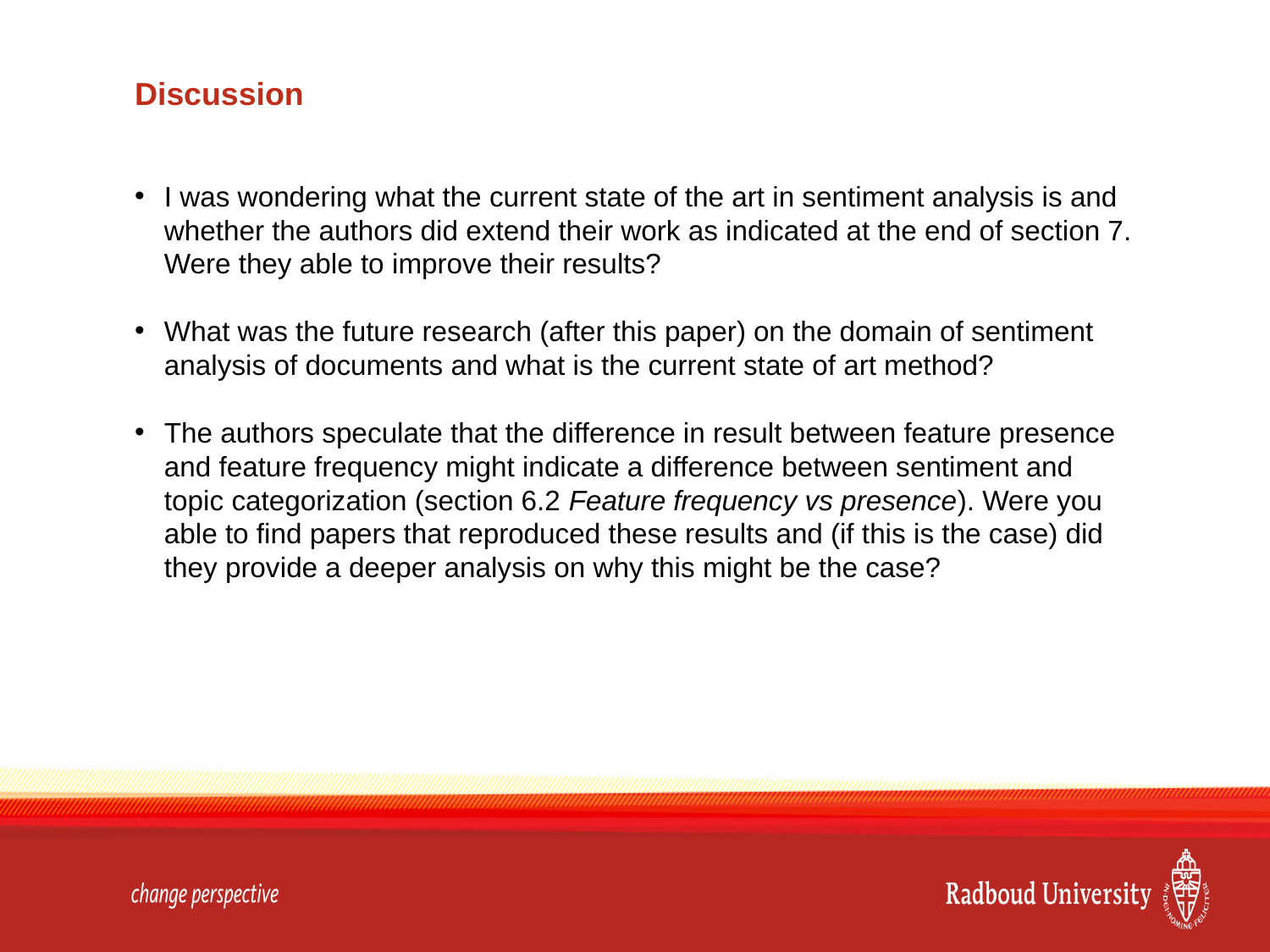

# Discussion
I was wondering what the current state of the art in sentiment analysis is and whether the authors did extend their work as indicated at the end of section 7. Were they able to improve their results?

What was the future research (after this paper) on the domain of sentiment analysis of documents and what is the current state of art method?

The authors speculate that the difference in result between feature presence and feature frequency might indicate a difference between sentiment and topic categorization (section 6.2 Feature frequency vs presence). Were you able to find papers that reproduced these results and (if this is the case) did they provide a deeper analysis on why this might be the case?